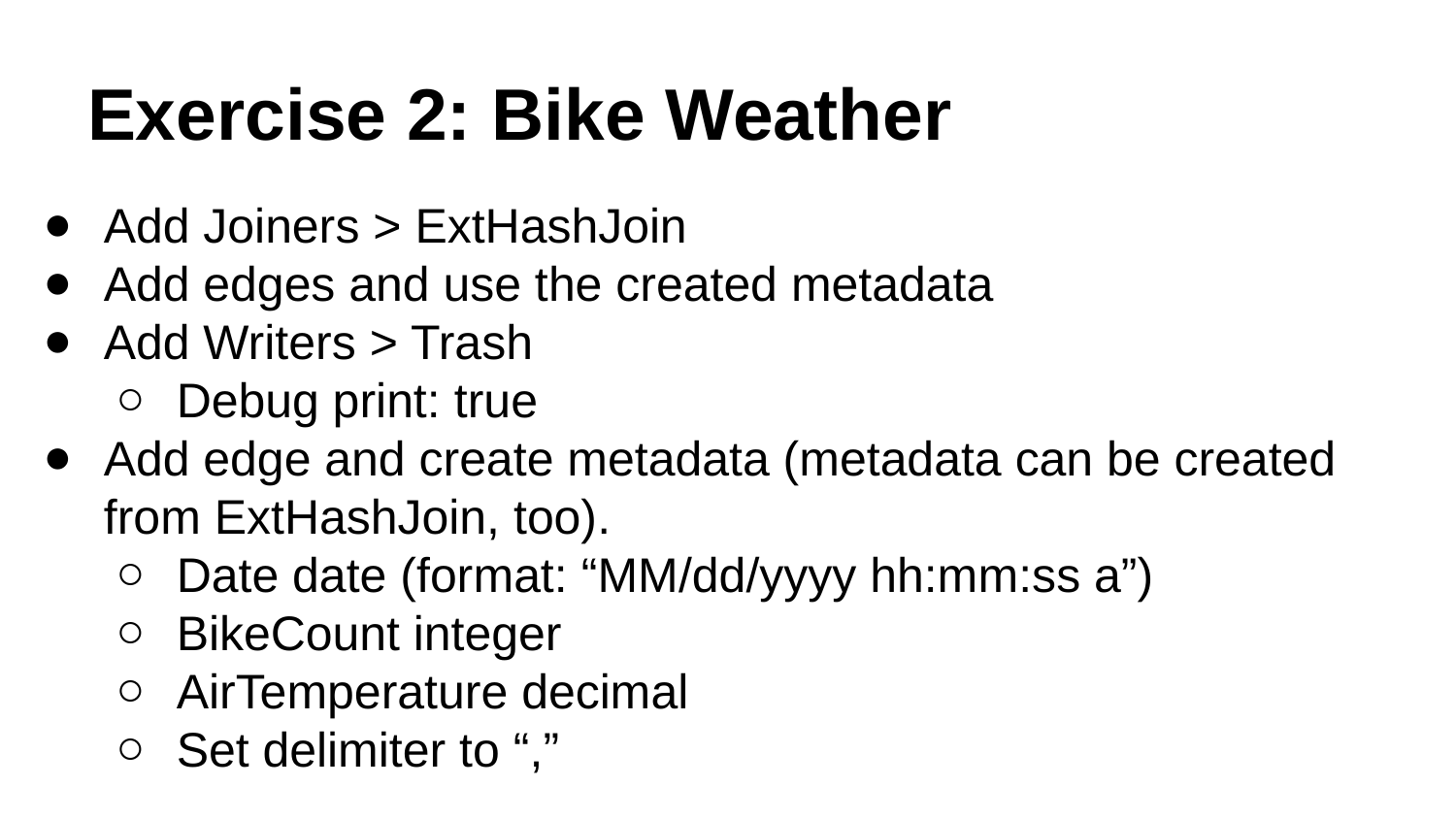

# Exercise 2: Bike Weather
Add Joiners > ExtHashJoin
Add edges and use the created metadata
Add Writers > Trash
Debug print: true
Add edge and create metadata (metadata can be created from ExtHashJoin, too).
Date date (format: “MM/dd/yyyy hh:mm:ss a”)
BikeCount integer
AirTemperature decimal
Set delimiter to “,”